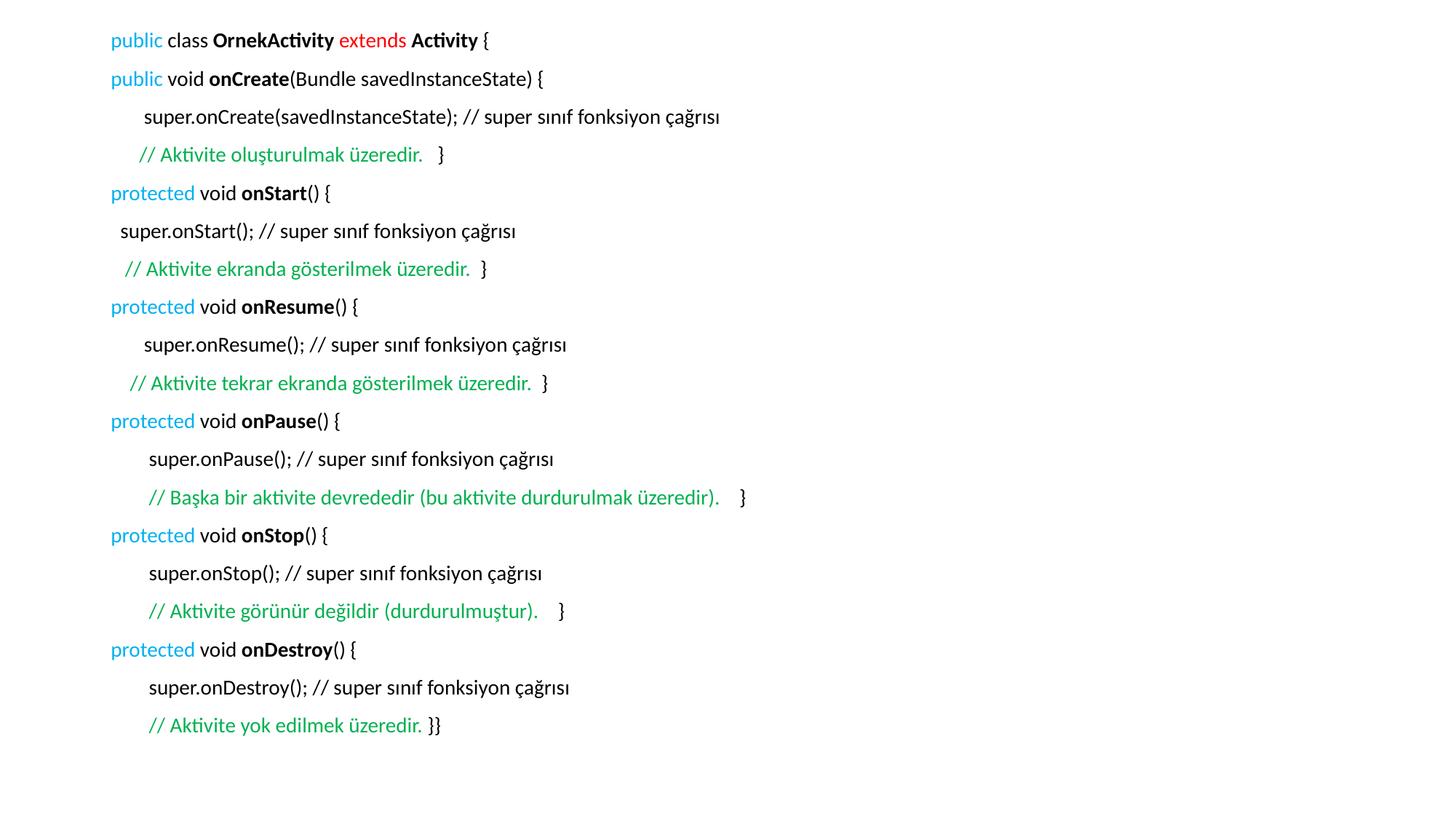

public class OrnekActivity extends Activity {
public void onCreate(Bundle savedInstanceState) {
       super.onCreate(savedInstanceState); // super sınıf fonksiyon çağrısı
      // Aktivite oluşturulmak üzeredir.   }
protected void onStart() {
  super.onStart(); // super sınıf fonksiyon çağrısı
   // Aktivite ekranda gösterilmek üzeredir.  }
protected void onResume() {
       super.onResume(); // super sınıf fonksiyon çağrısı
    // Aktivite tekrar ekranda gösterilmek üzeredir.  }
protected void onPause() {
        super.onPause(); // super sınıf fonksiyon çağrısı
        // Başka bir aktivite devrededir (bu aktivite durdurulmak üzeredir).    }
protected void onStop() {
        super.onStop(); // super sınıf fonksiyon çağrısı
        // Aktivite görünür değildir (durdurulmuştur).    }
protected void onDestroy() {
        super.onDestroy(); // super sınıf fonksiyon çağrısı
        // Aktivite yok edilmek üzeredir. }}